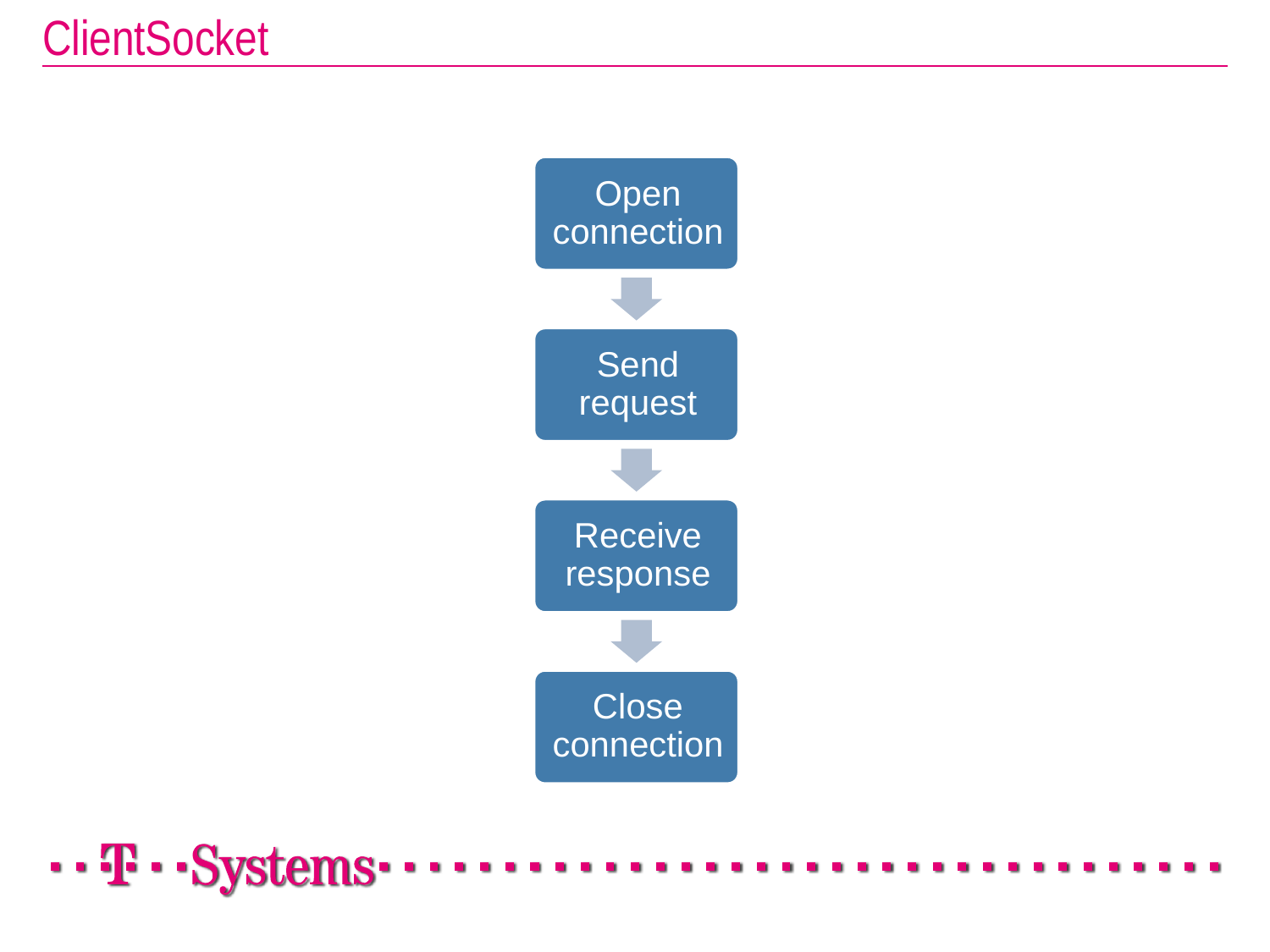

# ClientSocket
Open connection

Send request

Receive response

Close connection